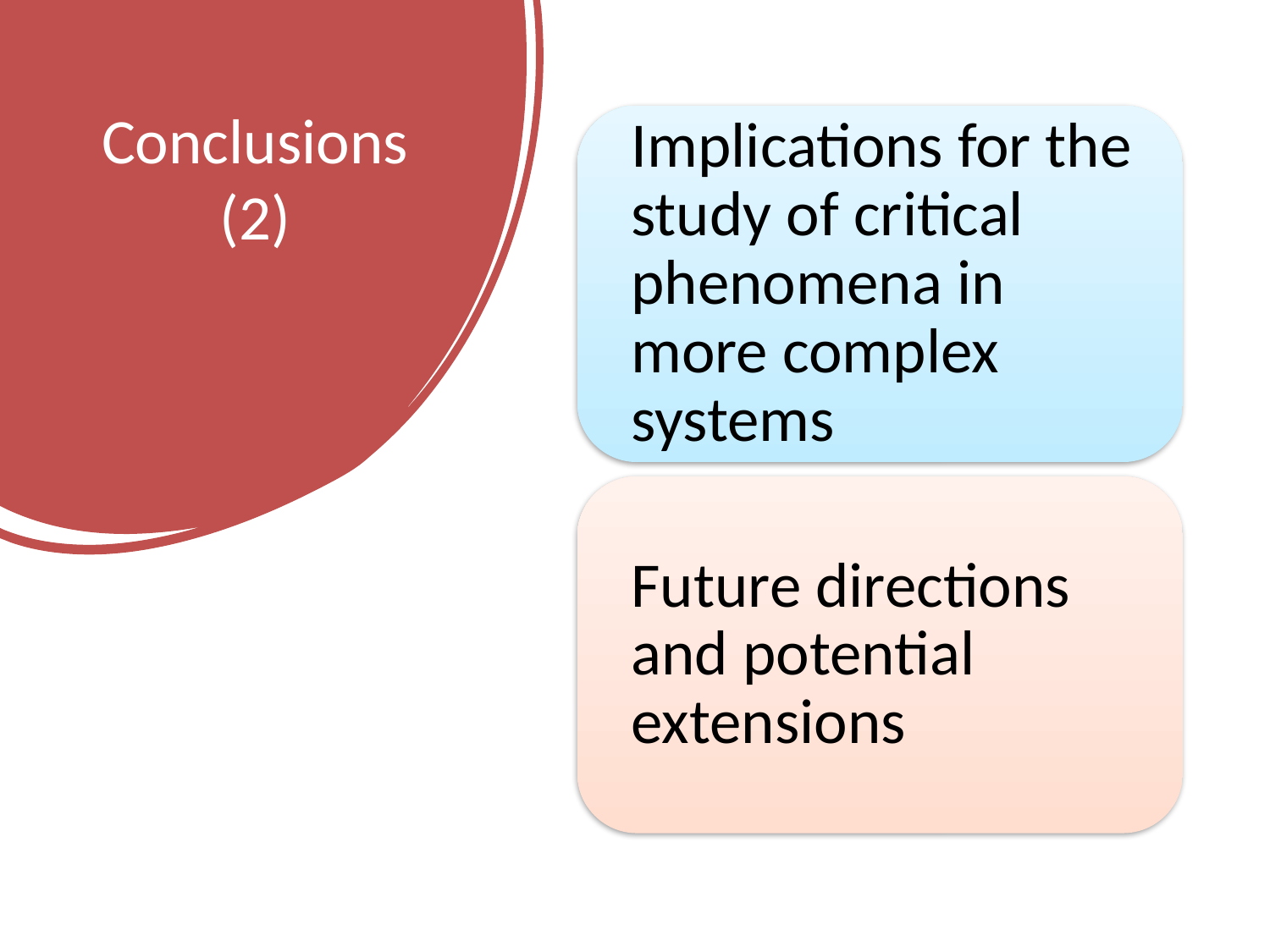

Implications for the study of critical phenomena in more complex systems
Future directions and potential extensions
# Conclusions (2)